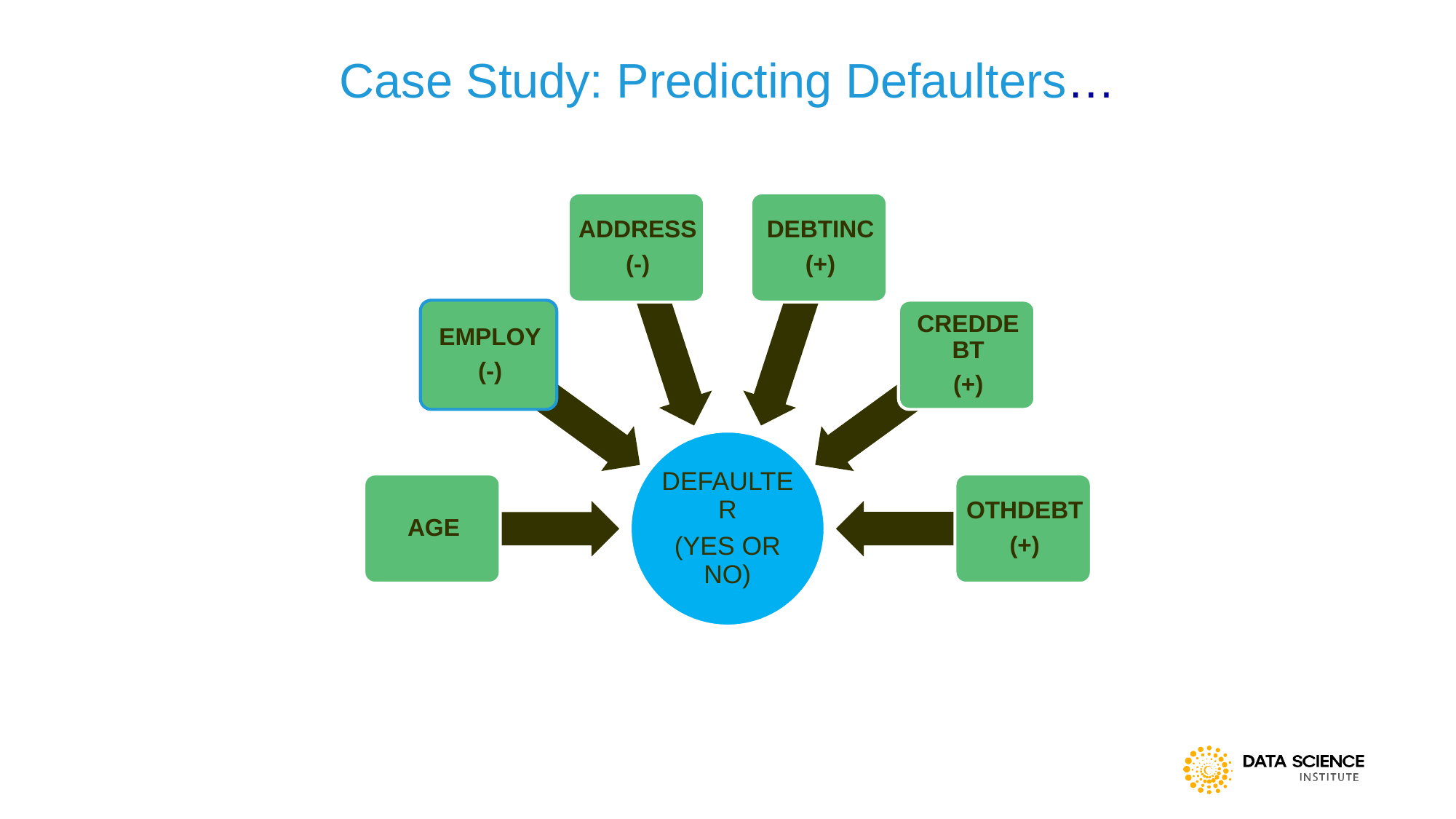

20
Case Study: Predicting Defaulters…
DEFAULTER
(YES OR NO)
AGE
EMPLOY
(-)
ADDRESS
(-)
DEBTINC
(+)
CREDDEBT
(+)
OTHDEBT
(+)